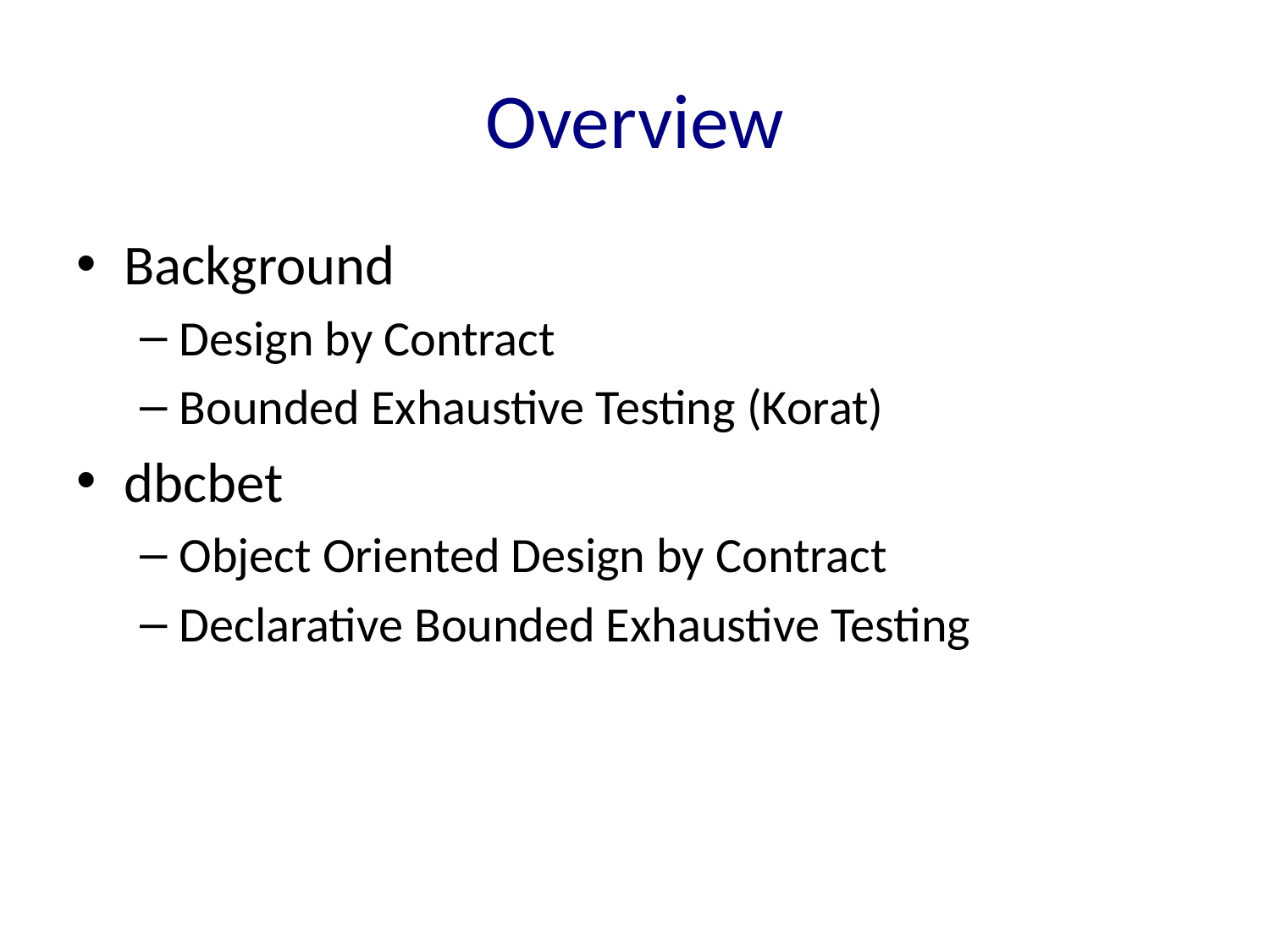

# Overview
Background
Design by Contract
Bounded Exhaustive Testing (Korat)
dbcbet
Object Oriented Design by Contract
Declarative Bounded Exhaustive Testing